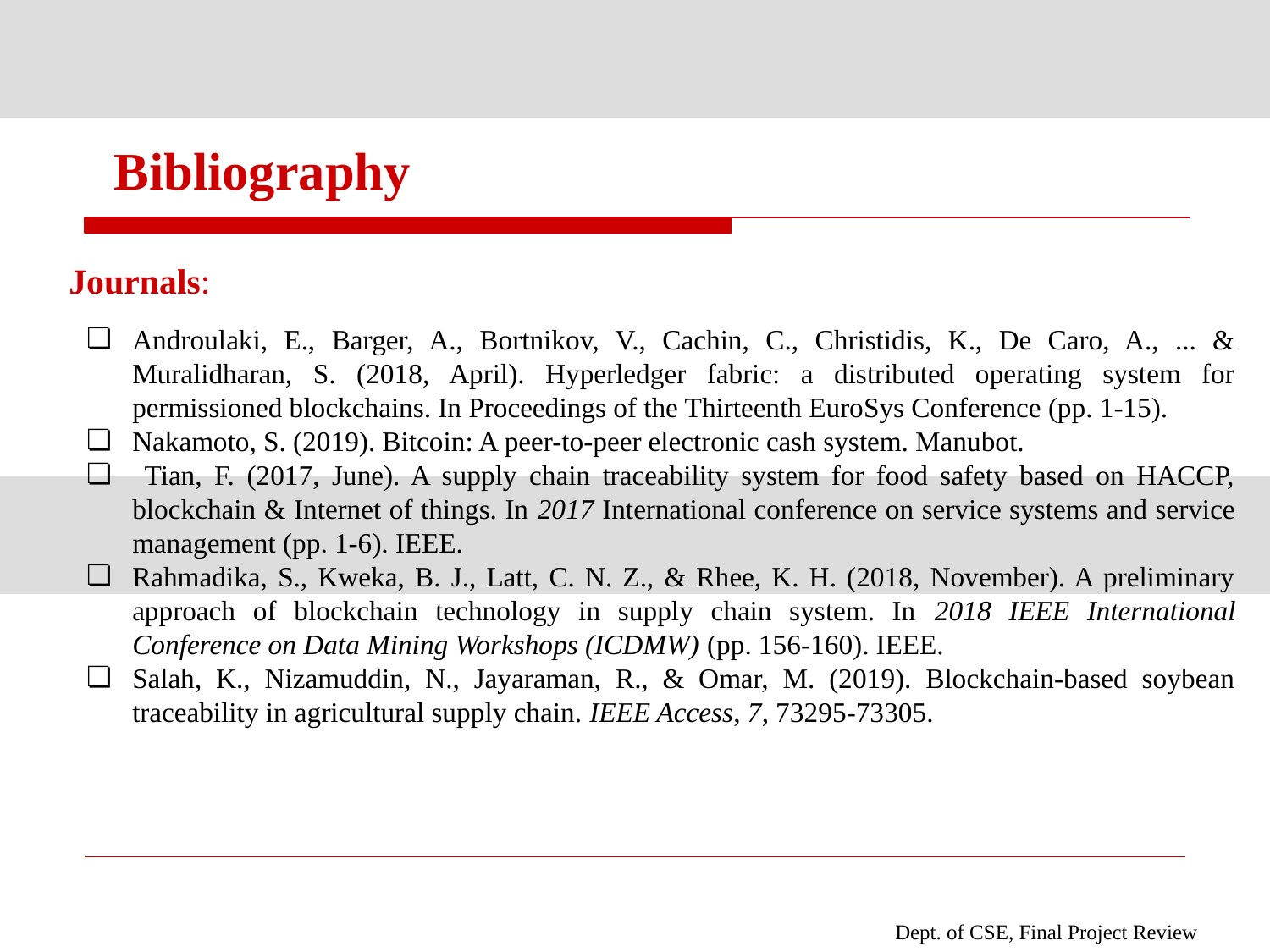

# Bibliography
Journals:
Androulaki, E., Barger, A., Bortnikov, V., Cachin, C., Christidis, K., De Caro, A., ... & Muralidharan, S. (2018, April). Hyperledger fabric: a distributed operating system for permissioned blockchains. In Proceedings of the Thirteenth EuroSys Conference (pp. 1-15).
Nakamoto, S. (2019). Bitcoin: A peer-to-peer electronic cash system. Manubot.
 Tian, F. (2017, June). A supply chain traceability system for food safety based on HACCP, blockchain & Internet of things. In 2017 International conference on service systems and service management (pp. 1-6). IEEE.
Rahmadika, S., Kweka, B. J., Latt, C. N. Z., & Rhee, K. H. (2018, November). A preliminary approach of blockchain technology in supply chain system. In 2018 IEEE International Conference on Data Mining Workshops (ICDMW) (pp. 156-160). IEEE.
Salah, K., Nizamuddin, N., Jayaraman, R., & Omar, M. (2019). Blockchain-based soybean traceability in agricultural supply chain. IEEE Access, 7, 73295-73305.

Dept. of CSE, Final Project Review